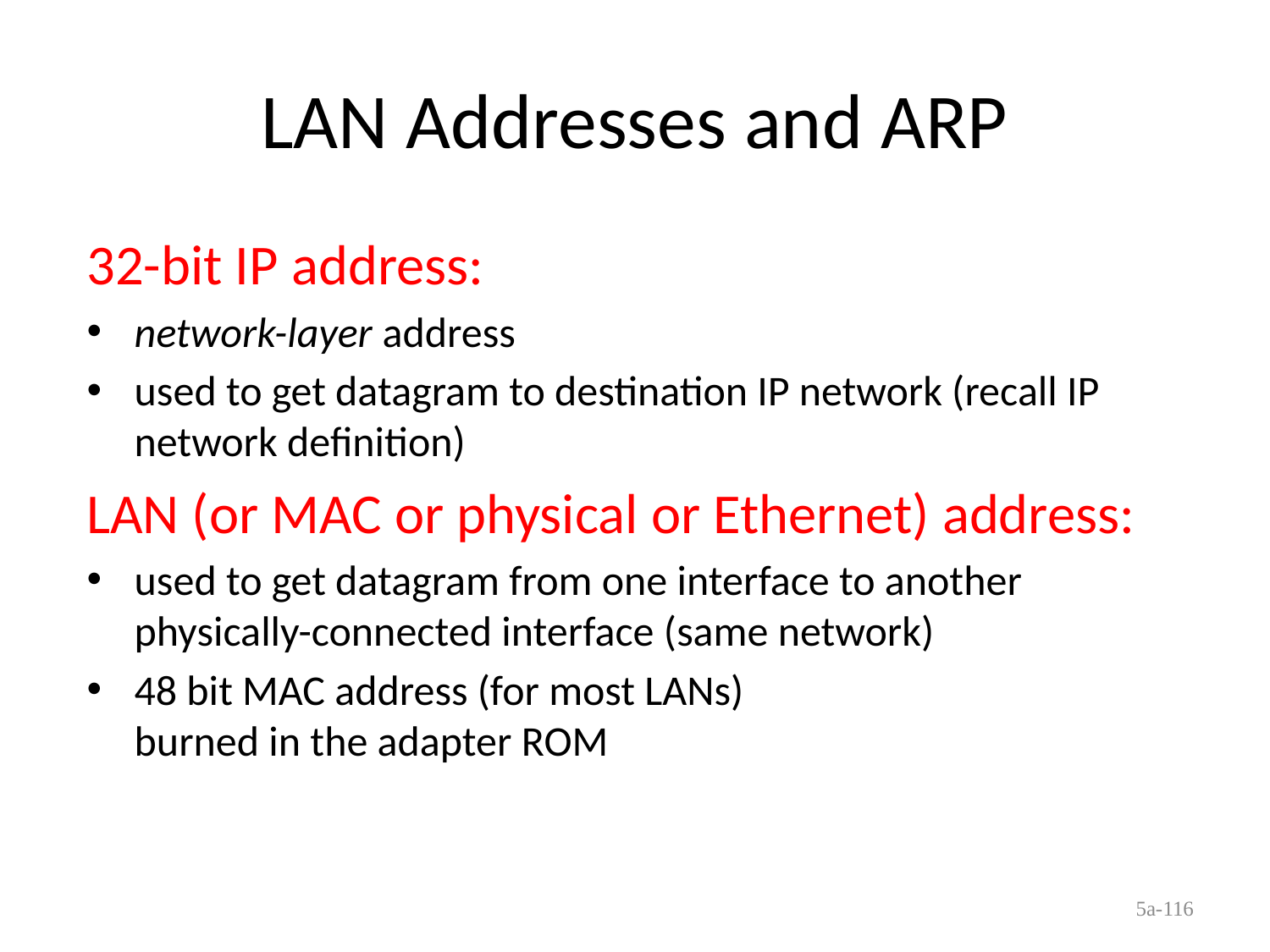

# LAN Addresses and ARP
32-bit IP address:
network-layer address
used to get datagram to destination IP network (recall IP network definition)
LAN (or MAC or physical or Ethernet) address:
used to get datagram from one interface to another physically-connected interface (same network)
48 bit MAC address (for most LANs)
burned in the adapter ROM

5a-116